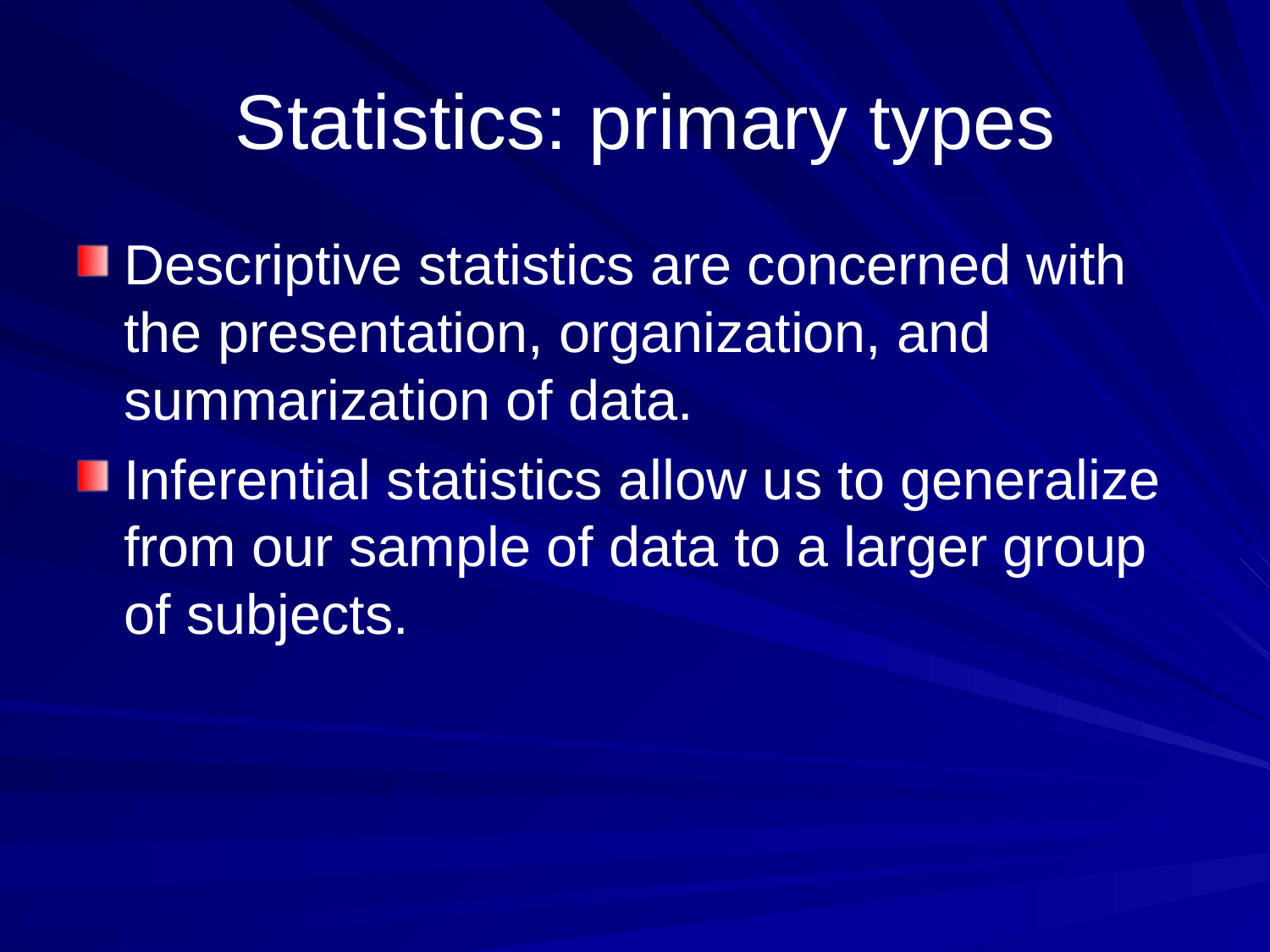

# Statistics: primary types
Descriptive statistics are concerned with the presentation, organization, and summarization of data.
Inferential statistics allow us to generalize from our sample of data to a larger group of subjects.